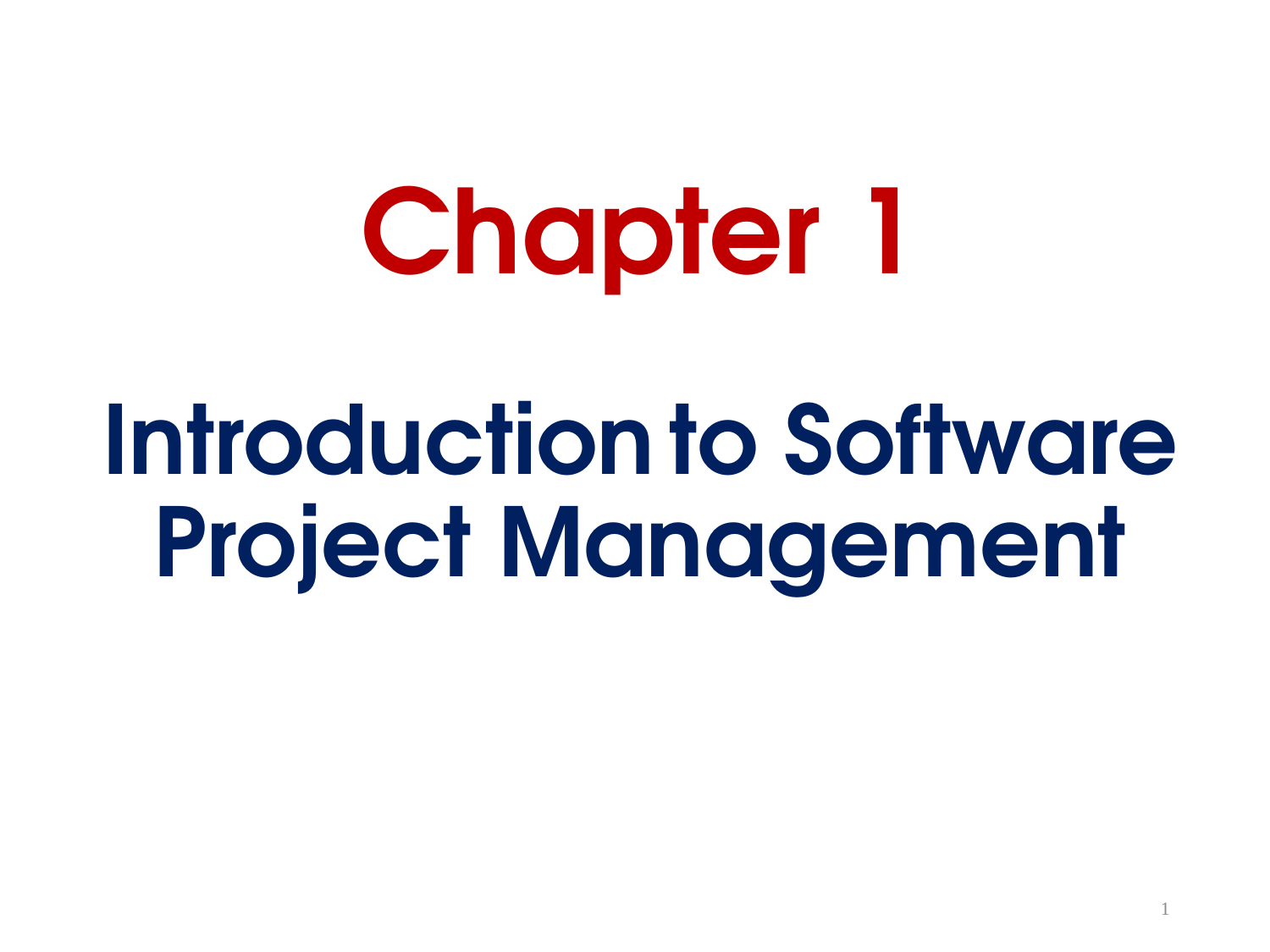

# Chapter 1 Introduction to Software Project Management
1